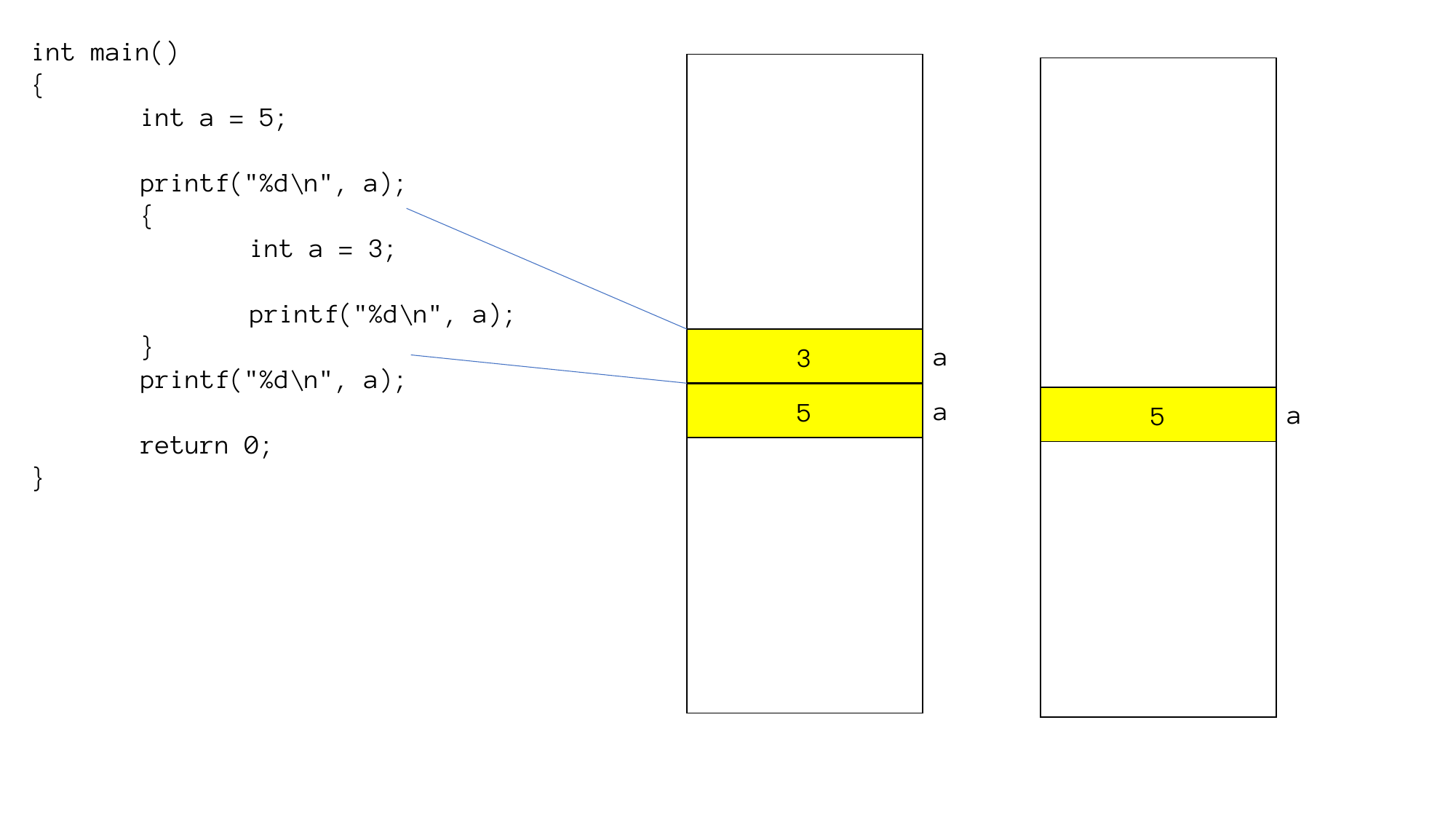

int main()
{
	int a = 5;

	printf("%d\n", a);
	{
		int a = 3;

		printf("%d\n", a);
	}
	printf("%d\n", a);

	return 0;
}

3
a
5
5
a
a